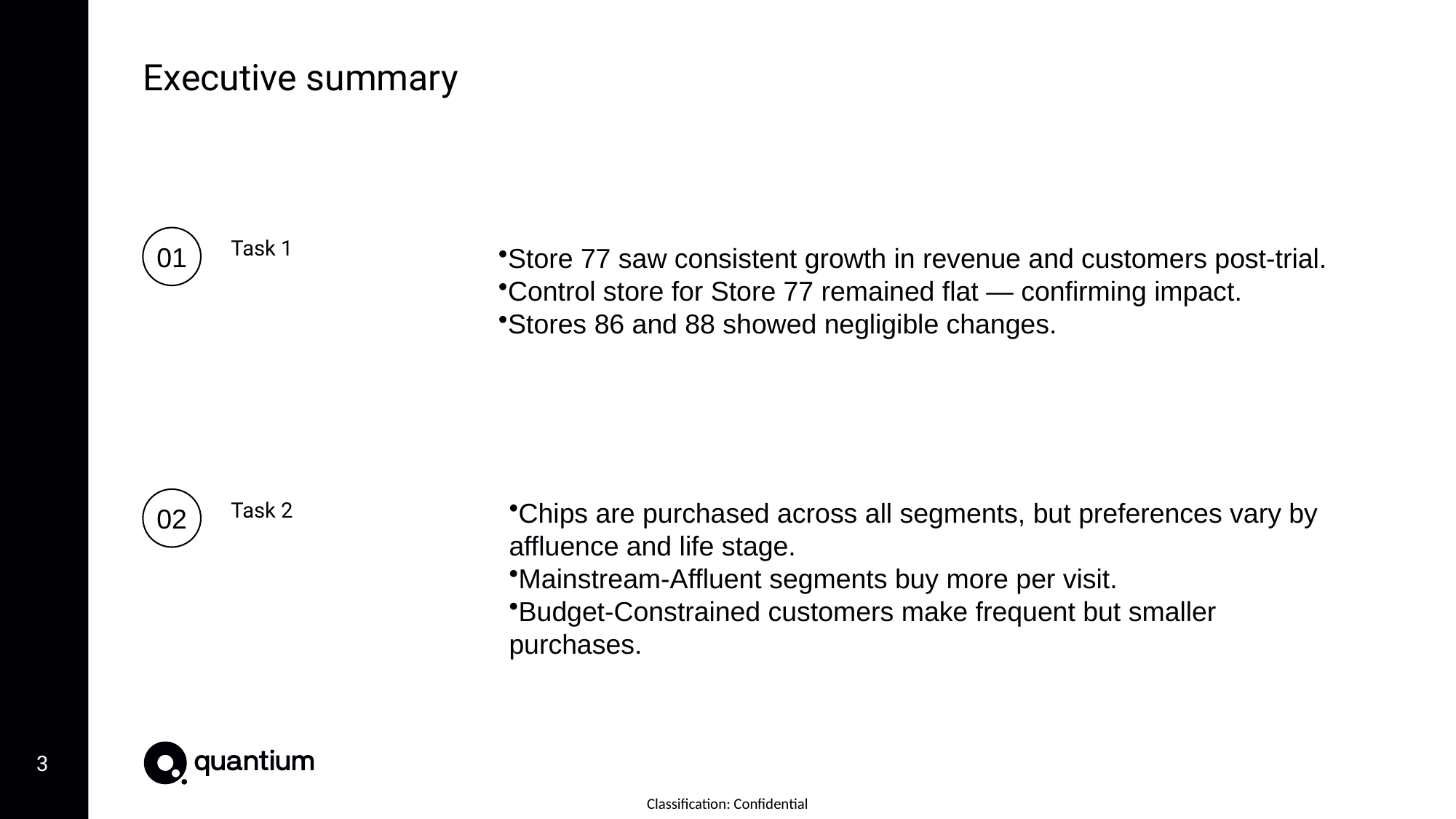

Executive summary

01
Task 1
Store 77 saw consistent growth in revenue and customers post-trial.
Control store for Store 77 remained flat — confirming impact.
Stores 86 and 88 showed negligible changes.
02
Chips are purchased across all segments, but preferences vary by affluence and life stage.
Mainstream-Affluent segments buy more per visit.
Budget-Constrained customers make frequent but smaller purchases.
Task 2